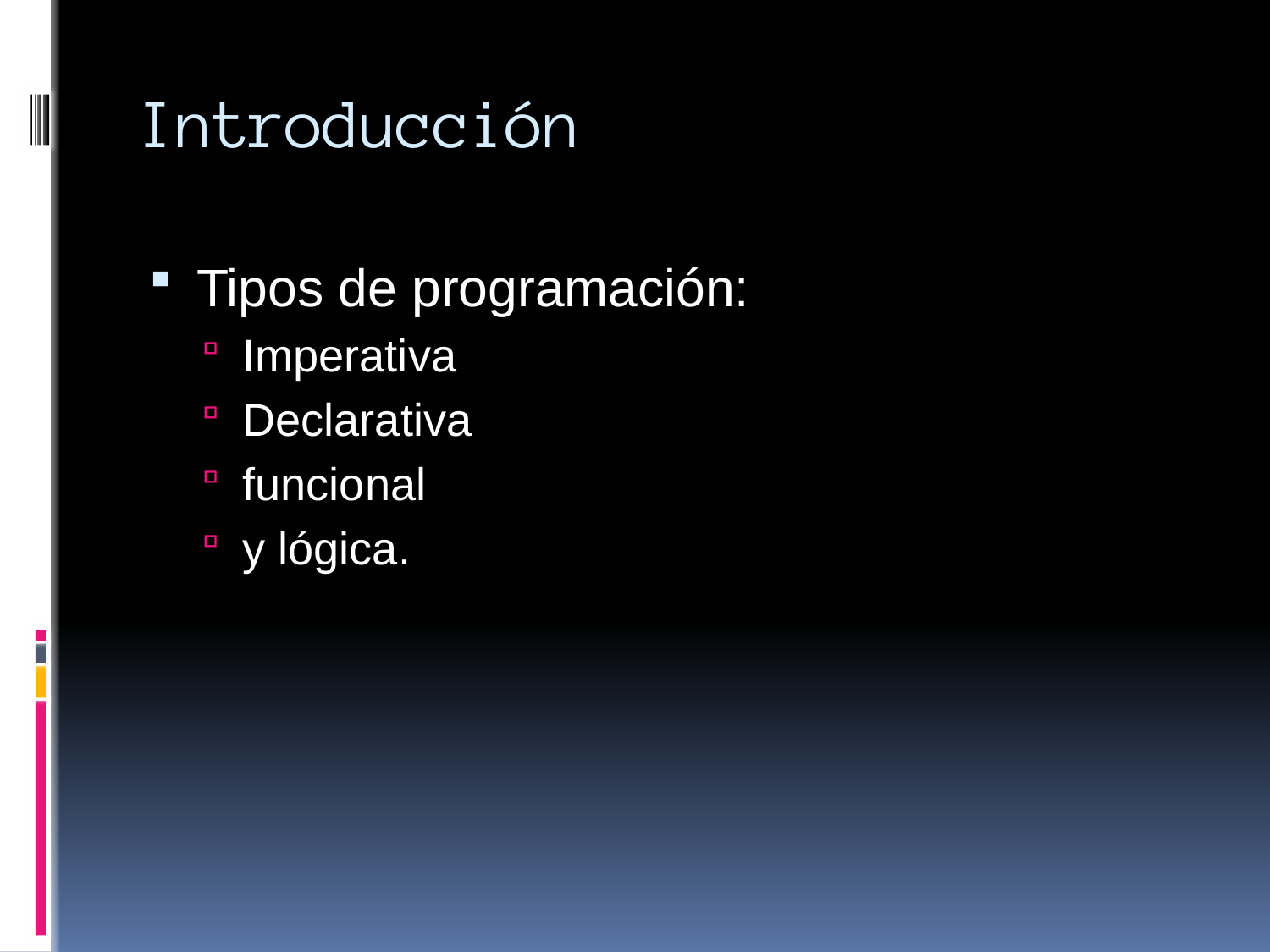

# Introducción
Tipos de programación:
Imperativa
Declarativa
funcional
y lógica.